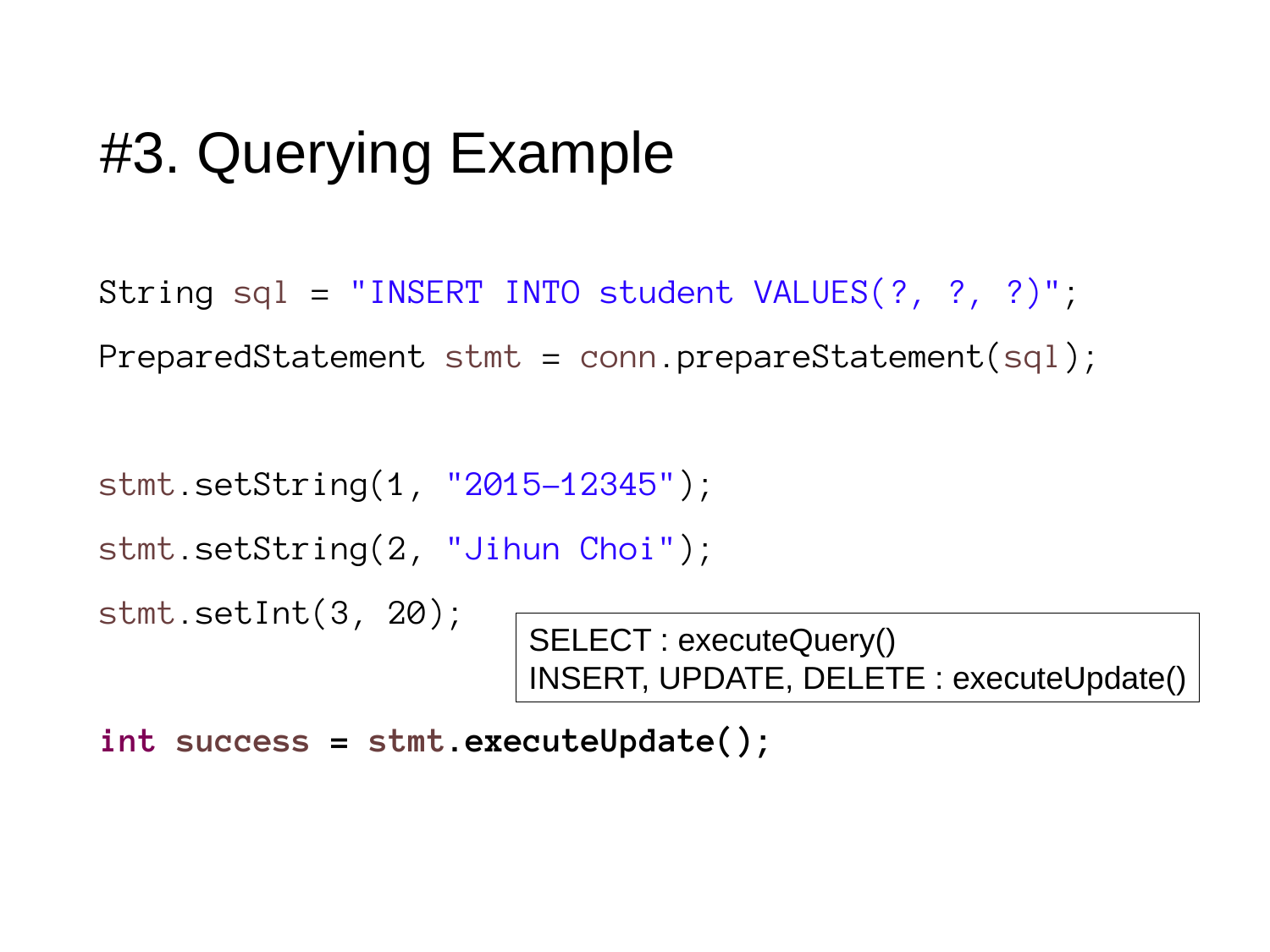

# #3. Querying Example
String sql = "INSERT INTO student VALUES(?, ?, ?)";
PreparedStatement stmt = conn.prepareStatement(sql);

stmt.setString(1, "2015-12345");
stmt.setString(2, "Jihun Choi");
stmt.setInt(3, 20);

int success = stmt.executeUpdate();
SELECT : executeQuery()
INSERT, UPDATE, DELETE : executeUpdate()